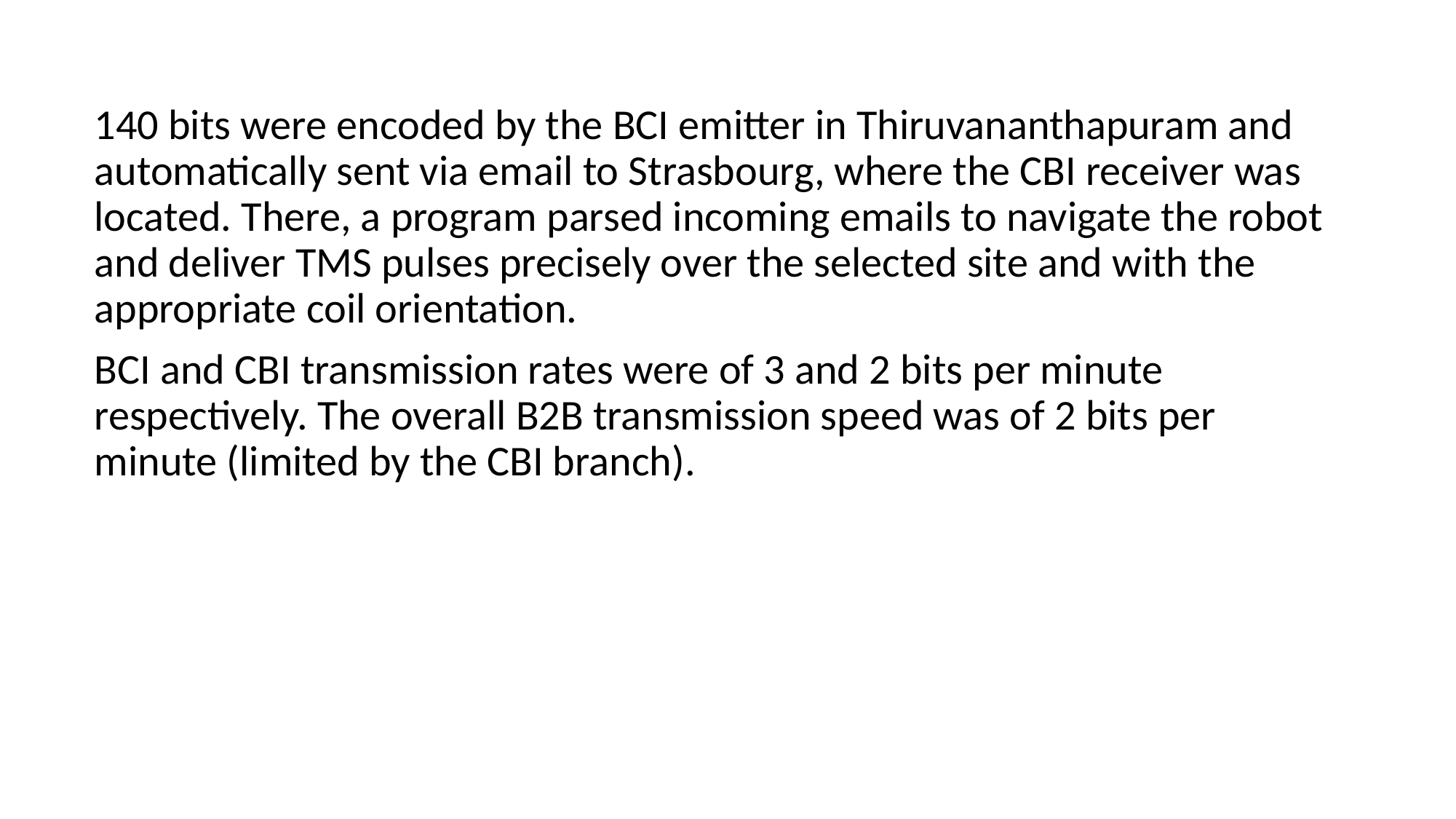

140 bits were encoded by the BCI emitter in Thiruvananthapuram and automatically sent via email to Strasbourg, where the CBI receiver was located. There, a program parsed incoming emails to navigate the robot and deliver TMS pulses precisely over the selected site and with the appropriate coil orientation.
BCI and CBI transmission rates were of 3 and 2 bits per minute respectively. The overall B2B transmission speed was of 2 bits per minute (limited by the CBI branch).